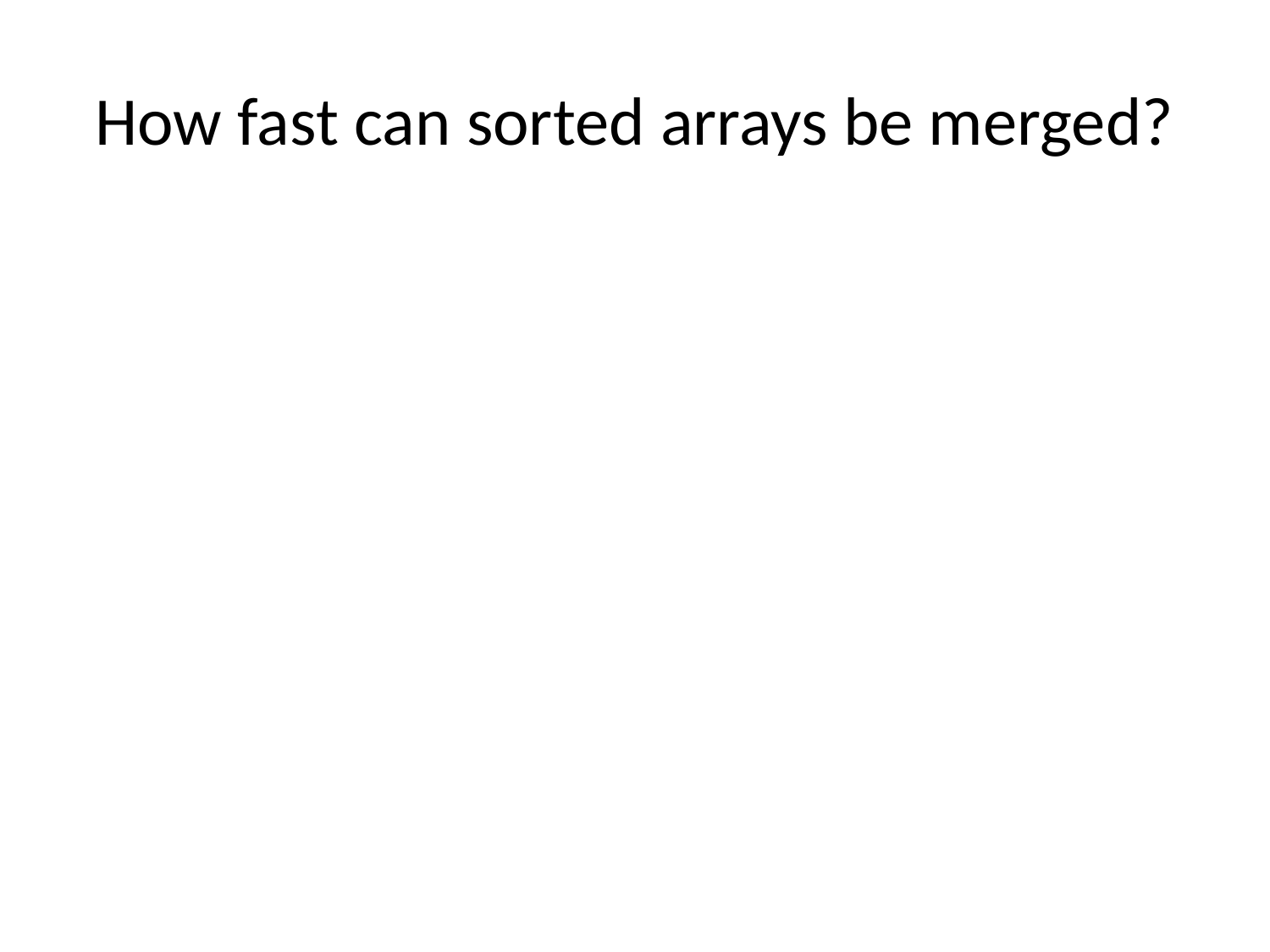

# How fast can sorted arrays be merged?